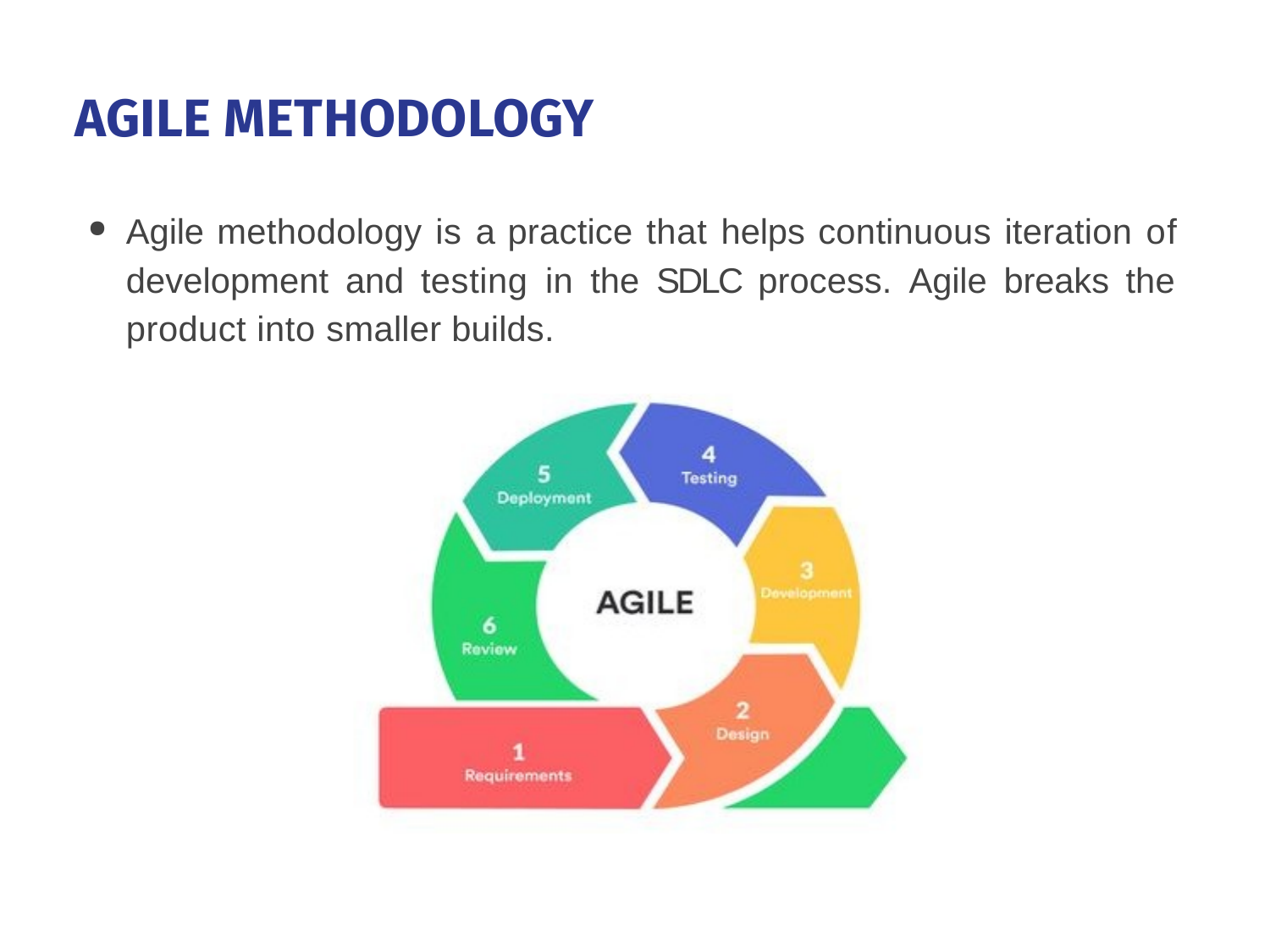

# AGILE METHODOLOGY
Agile methodology is a practice that helps continuous iteration of  development and testing in the SDLC process. Agile breaks the  product into smaller builds.